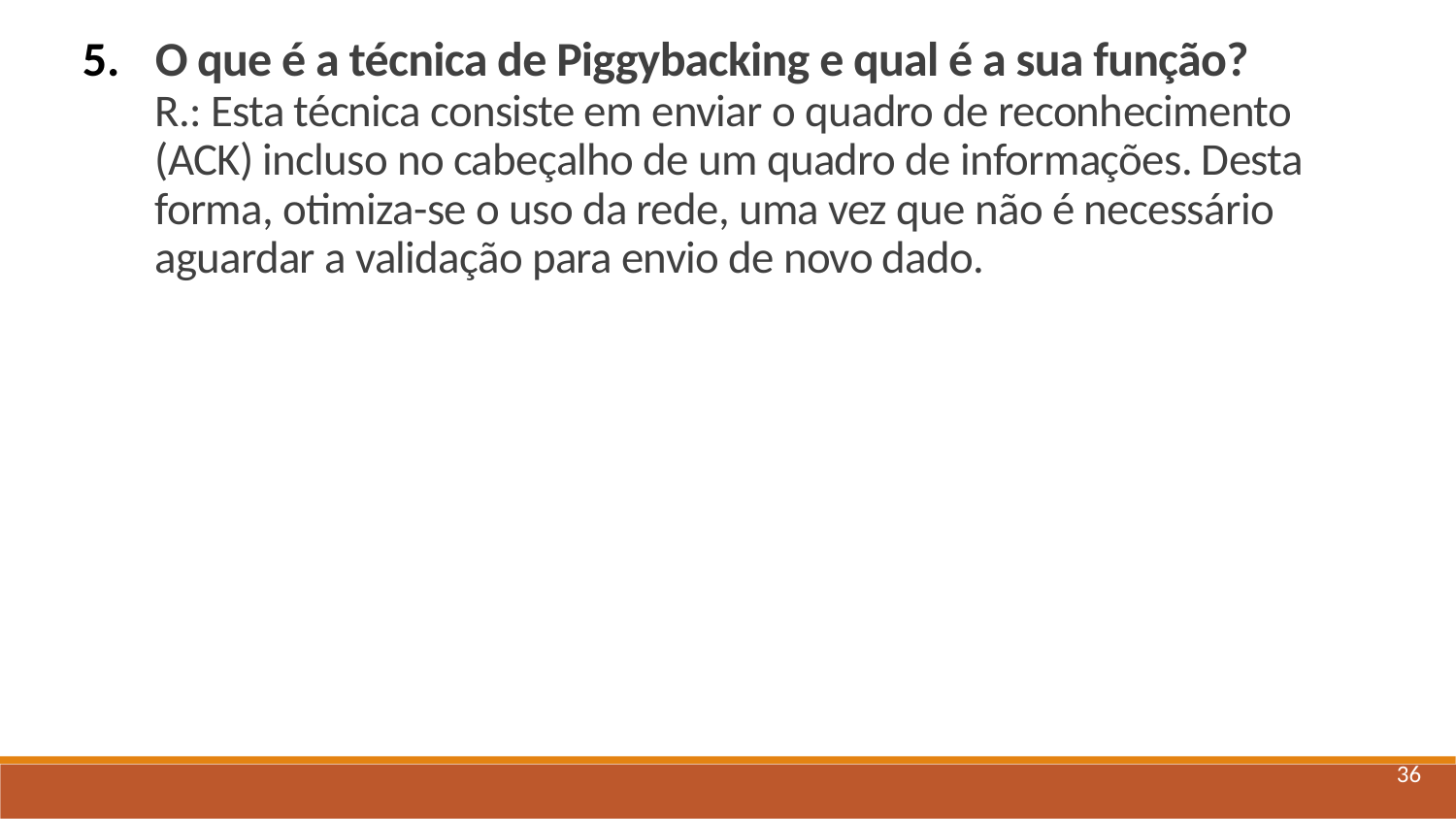

O que é a técnica de Piggybacking e qual é a sua função?
R.: Esta técnica consiste em enviar o quadro de reconhecimento (ACK) incluso no cabeçalho de um quadro de informações. Desta forma, otimiza-se o uso da rede, uma vez que não é necessário aguardar a validação para envio de novo dado.

36